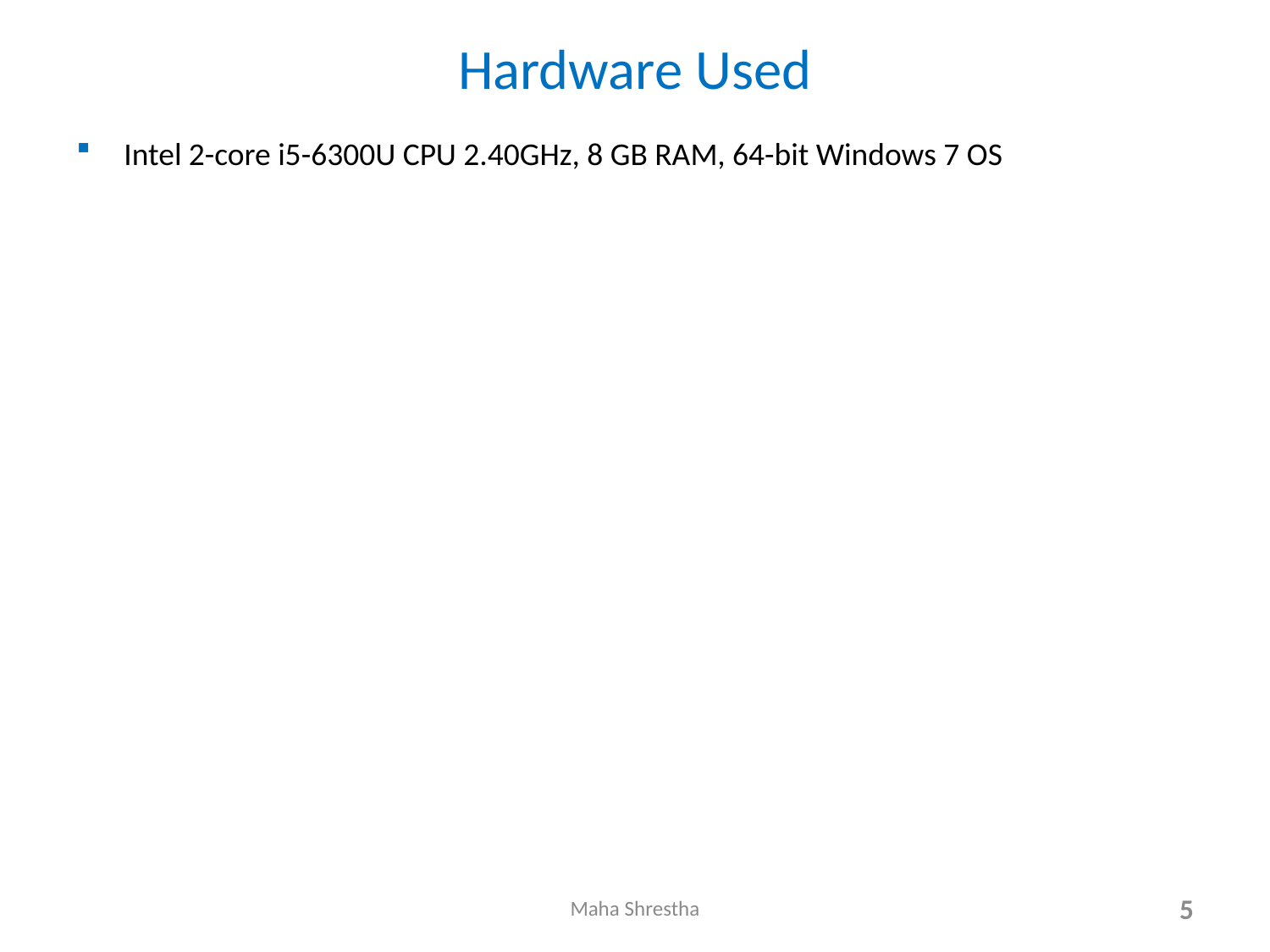

# Hardware Used
Intel 2-core i5-6300U CPU 2.40GHz, 8 GB RAM, 64-bit Windows 7 OS

Maha Shrestha
5